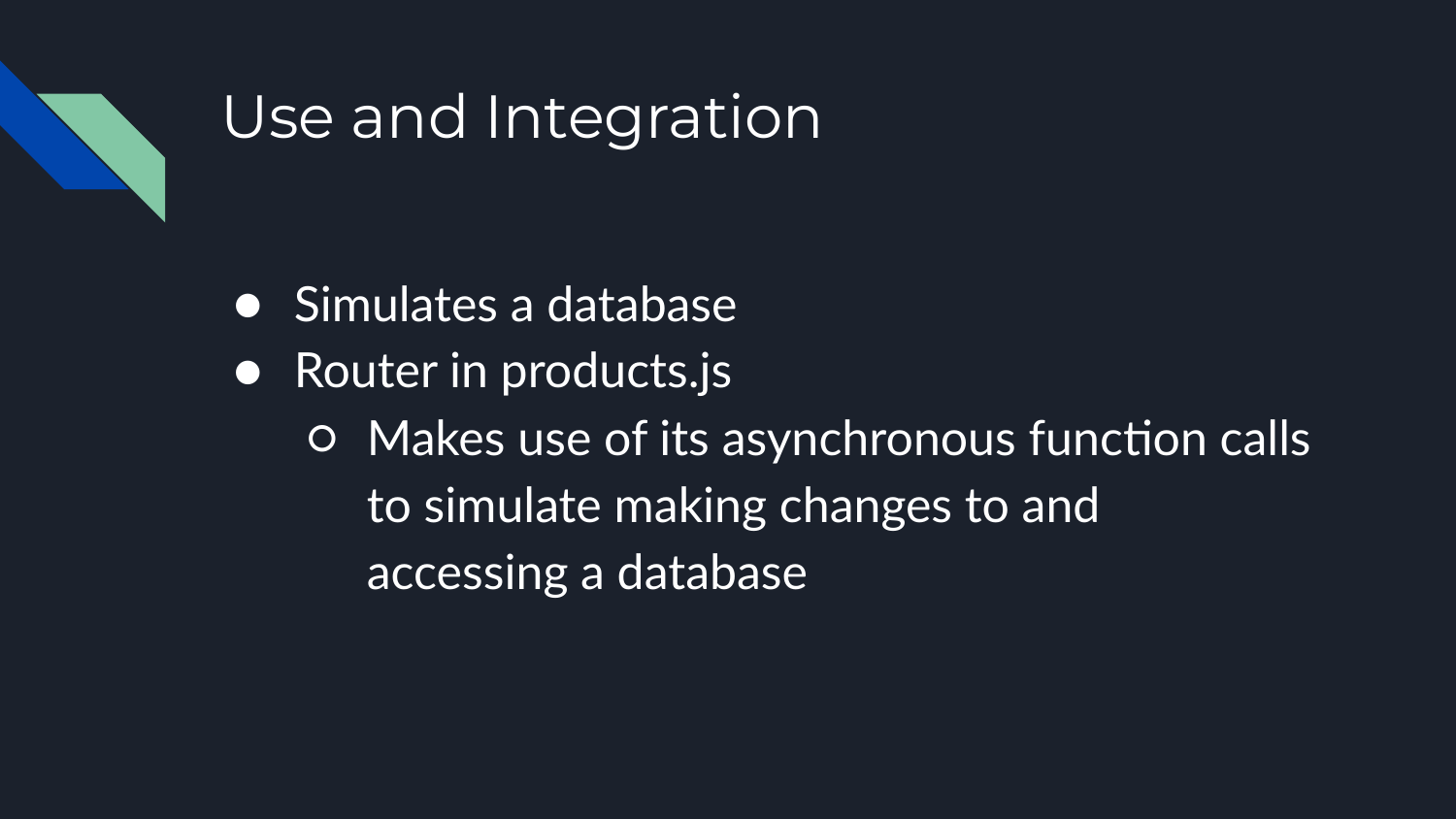

# Use and Integration
Simulates a database
Router in products.js
Makes use of its asynchronous function calls to simulate making changes to and accessing a database